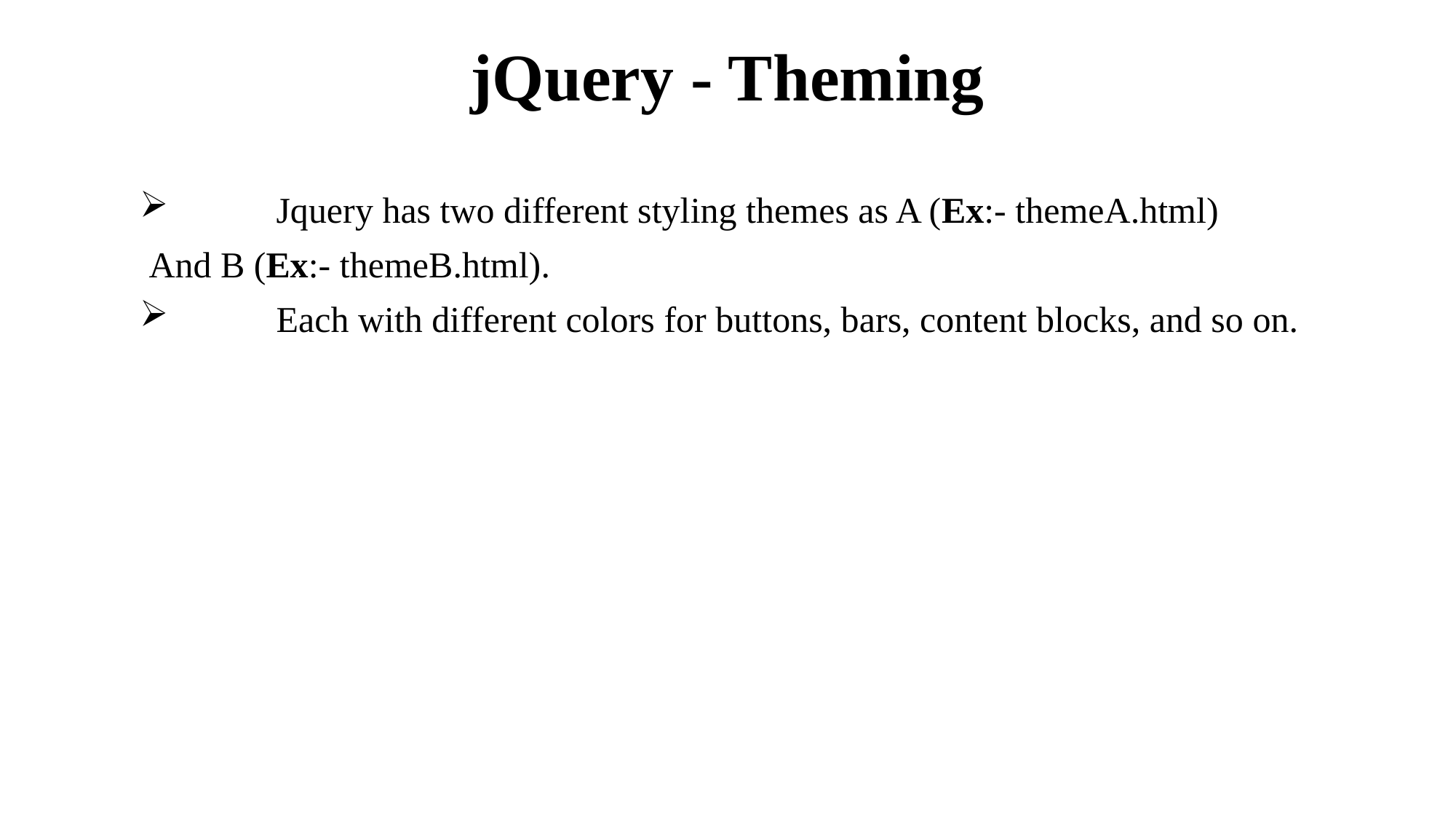

# jQuery - Theming
	Jquery has two different styling themes as A (Ex:- themeA.html)
 And B (Ex:- themeB.html).
	Each with different colors for buttons, bars, content blocks, and so on.